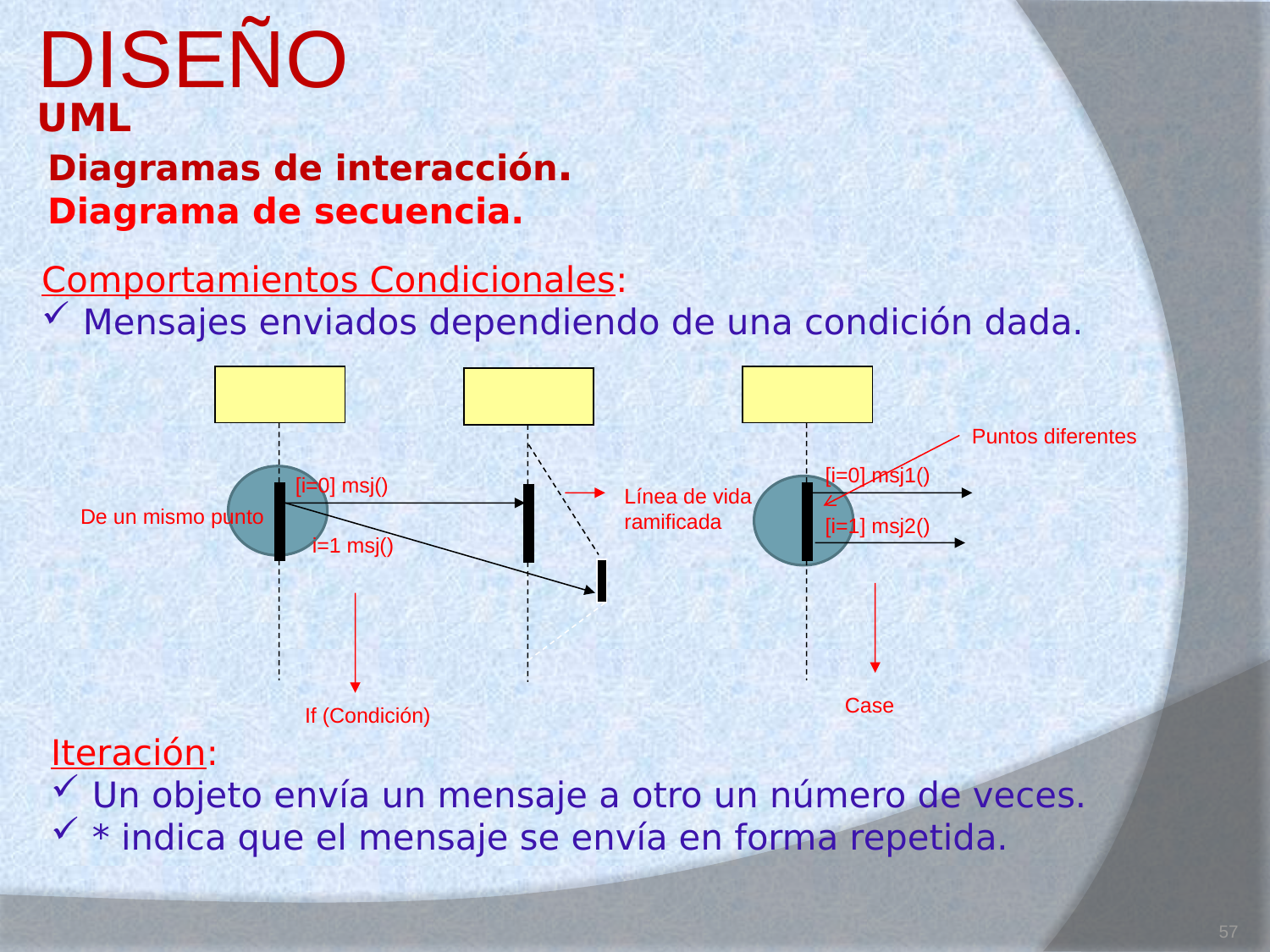

DISEÑO
# UML
Diagramas de interacción.
Diagrama de secuencia.

Comportamientos Condicionales:
 Mensajes enviados dependiendo de una condición dada.

Puntos diferentes

[i=0] msj1()
[i=0] msj()

Línea de vida
ramificada

De un mismo punto

[i=1] msj2()
i=1 msj()

Case
If (Condición)
Iteración:
 Un objeto envía un mensaje a otro un número de veces.
 * indica que el mensaje se envía en forma repetida.
57